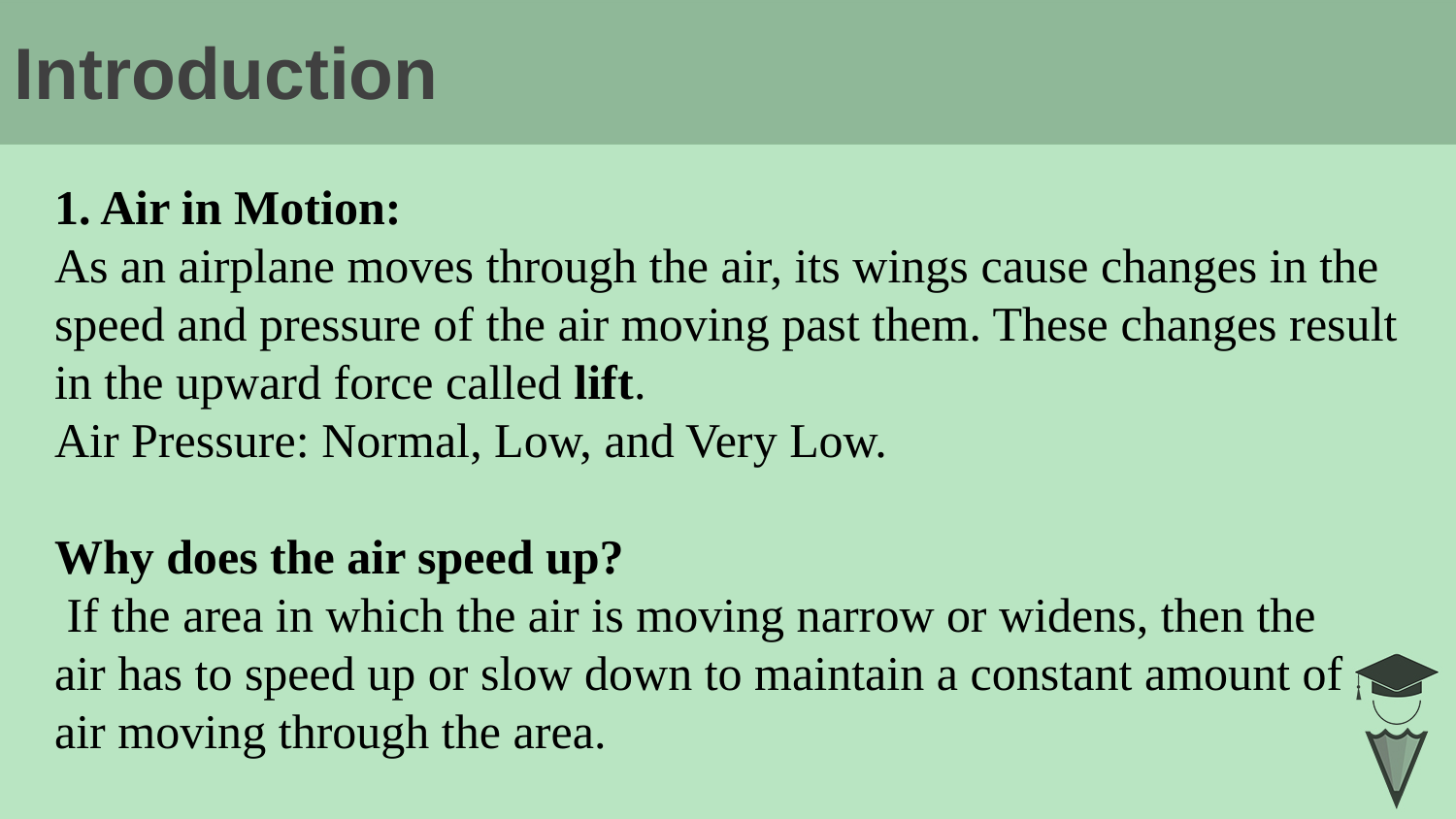

# Introduction
1. Air in Motion:
As an airplane moves through the air, its wings cause changes in the speed and pressure of the air moving past them. These changes result in the upward force called lift.
Air Pressure: Normal, Low, and Very Low.

Why does the air speed up?
 If the area in which the air is moving narrow or widens, then the         air has to speed up or slow down to maintain a constant amount of       air moving through the area.